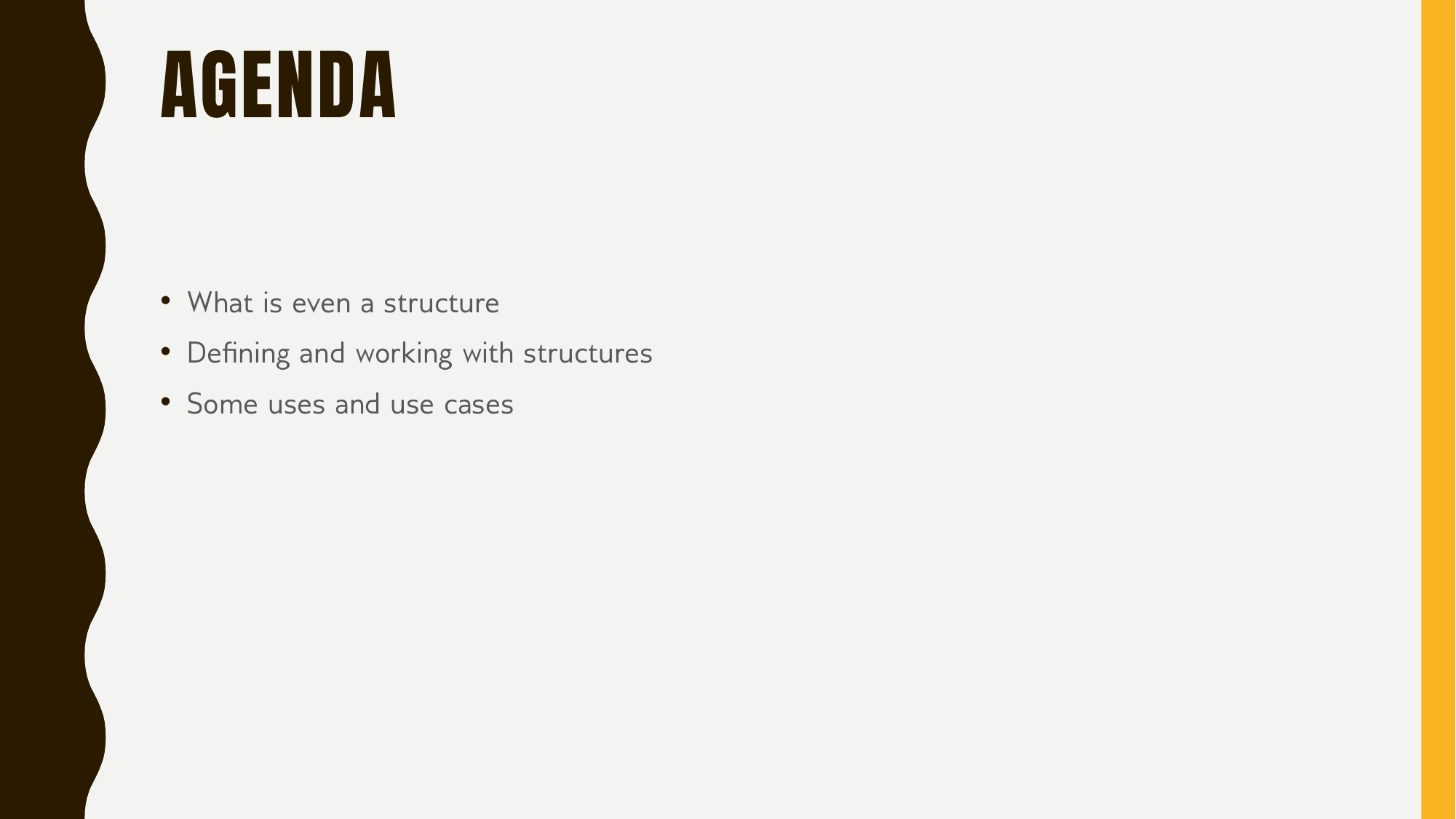

# Agenda
What is even a structure
Defining and working with structures
Some uses and use cases